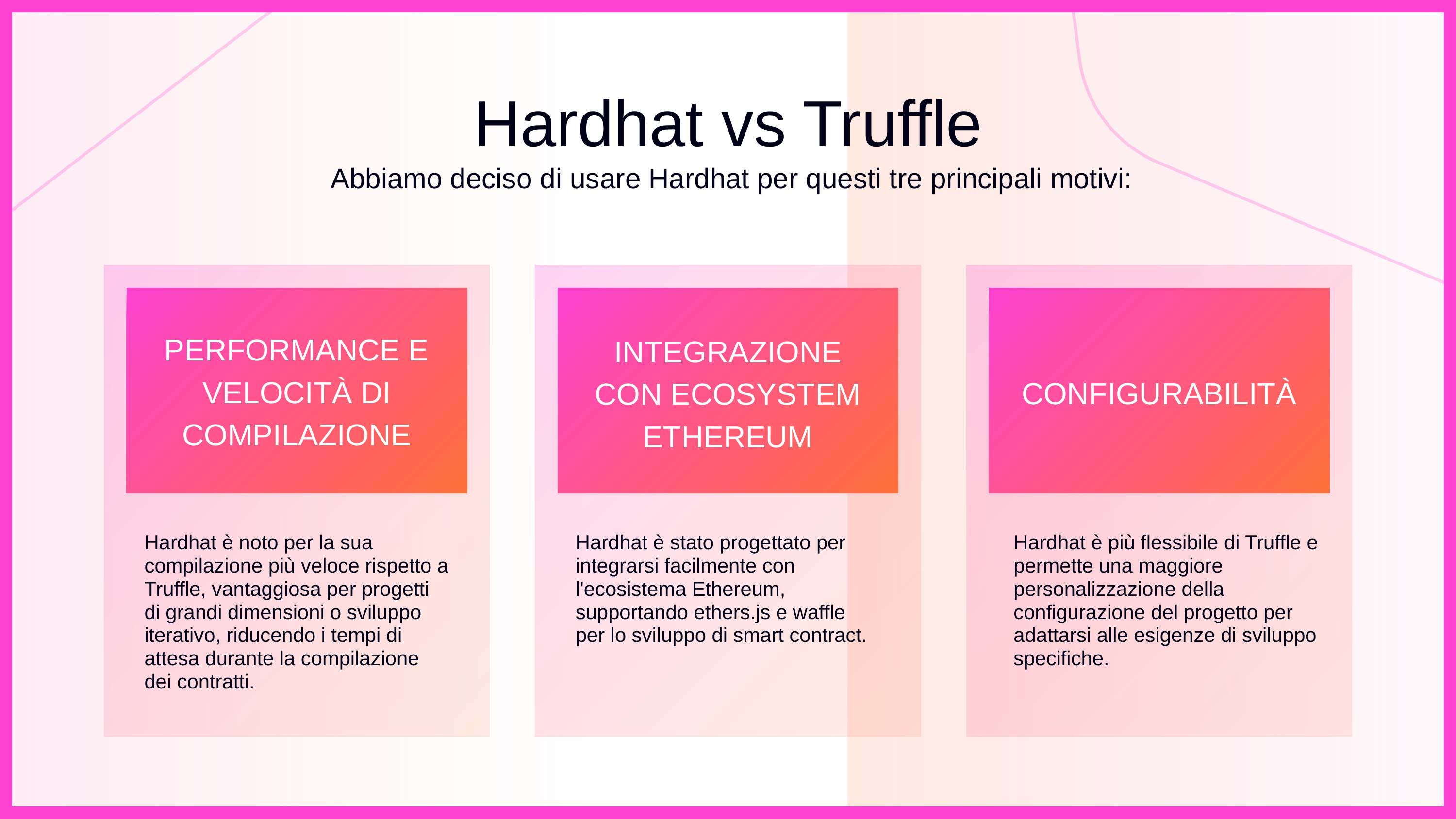

Hardhat vs Truffle
Abbiamo deciso di usare Hardhat per questi tre principali motivi:

PERFORMANCE E VELOCITÀ DI COMPILAZIONE
INTEGRAZIONE CON ECOSYSTEM ETHEREUM
CONFIGURABILITÀ
Hardhat è noto per la sua compilazione più veloce rispetto a Truffle, vantaggiosa per progetti di grandi dimensioni o sviluppo iterativo, riducendo i tempi di attesa durante la compilazione dei contratti.
Hardhat è stato progettato per integrarsi facilmente con l'ecosistema Ethereum, supportando ethers.js e waffle per lo sviluppo di smart contract.
Hardhat è più flessibile di Truffle e permette una maggiore personalizzazione della configurazione del progetto per adattarsi alle esigenze di sviluppo specifiche.